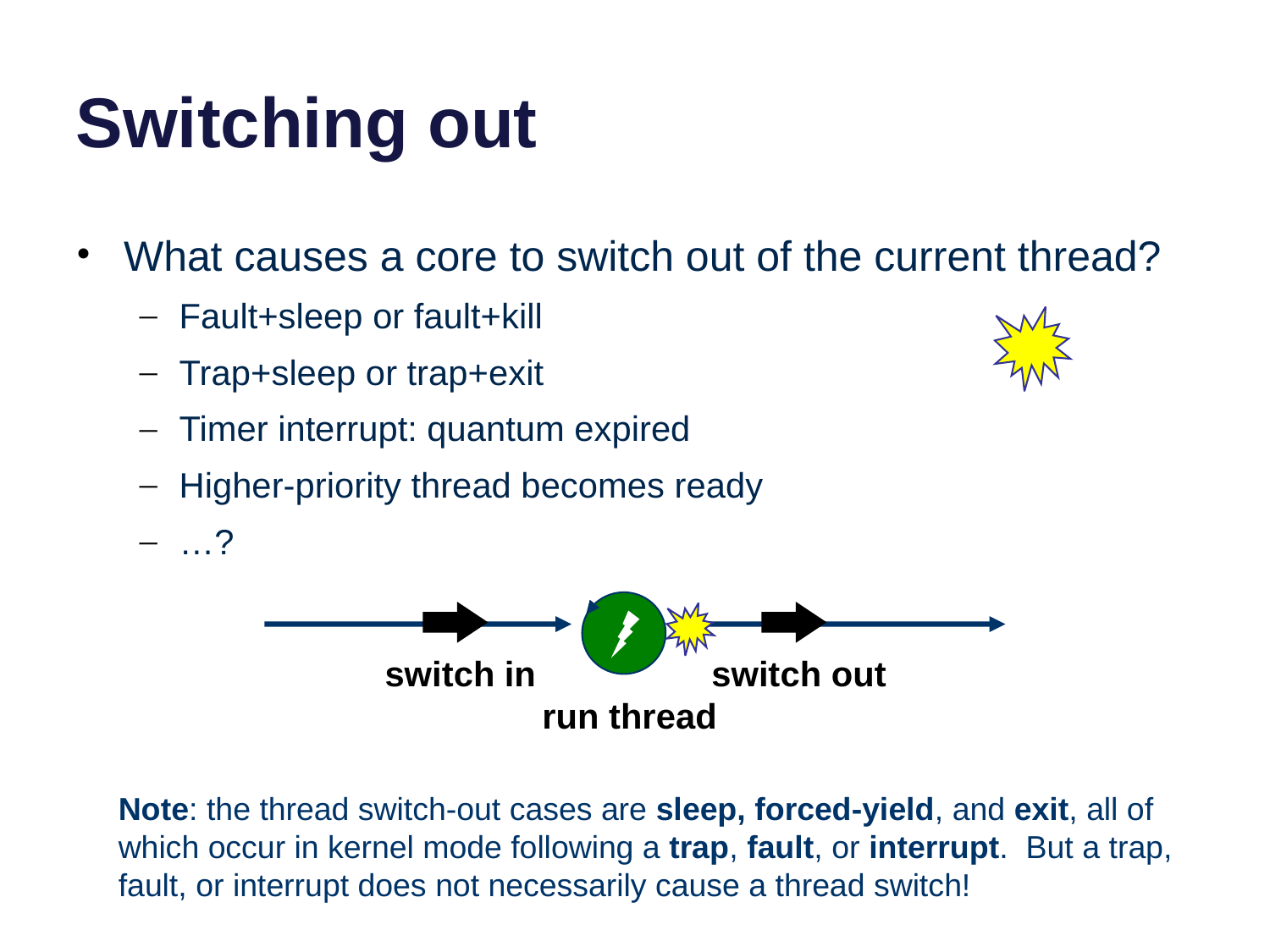

# Switching out
What causes a core to switch out of the current thread?
Fault+sleep or fault+kill
Trap+sleep or trap+exit
Timer interrupt: quantum expired
Higher-priority thread becomes ready
…?

switch out
switch in
run thread
Note: the thread switch-out cases are sleep, forced-yield, and exit, all of which occur in kernel mode following a trap, fault, or interrupt.  But a trap, fault, or interrupt does not necessarily cause a thread switch!